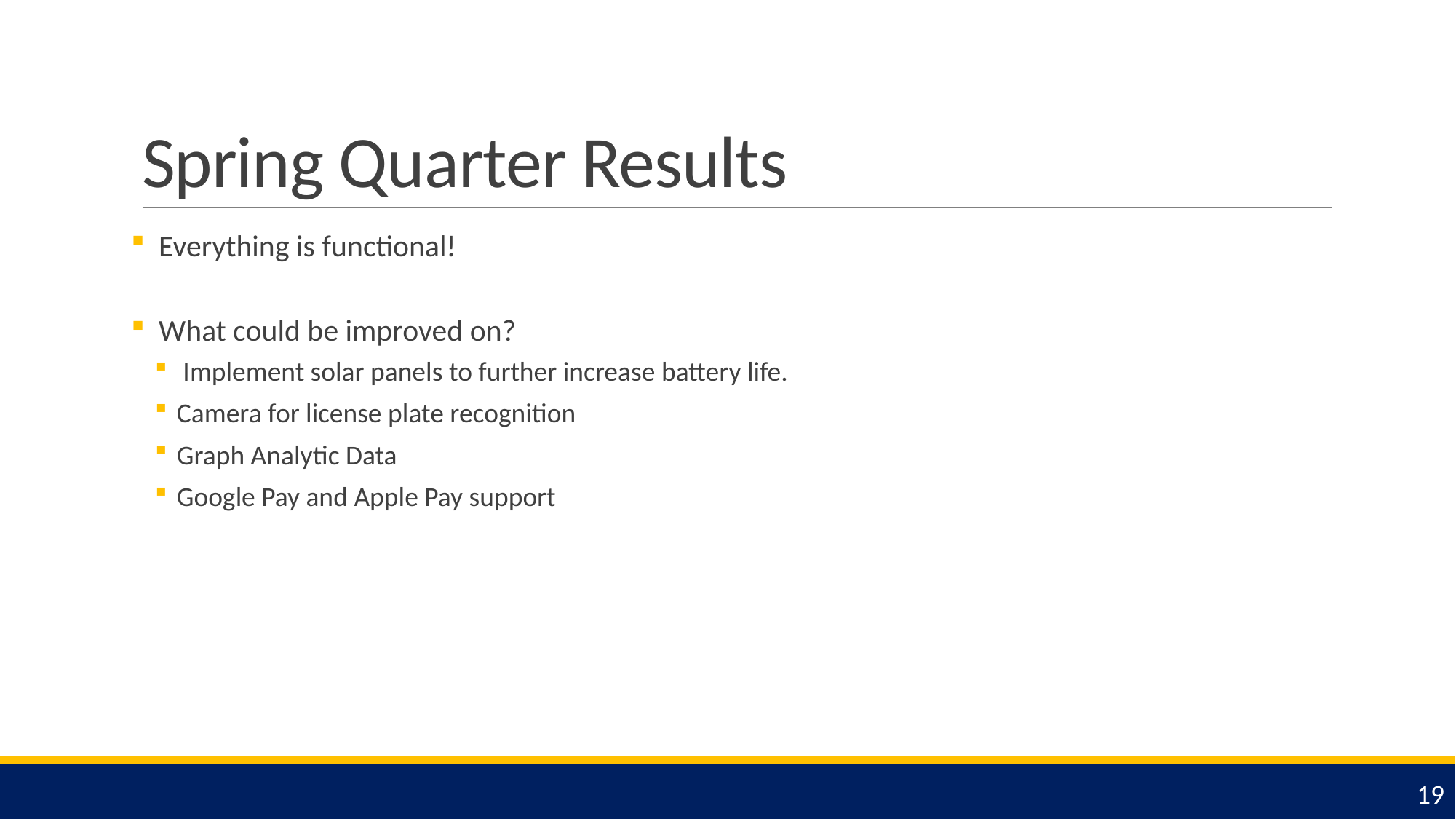

# Spring Quarter Results
  Everything is functional!

  What could be improved on?
 Implement solar panels to further increase battery life.
Camera for license plate recognition
Graph Analytic Data
Google Pay and Apple Pay support
19